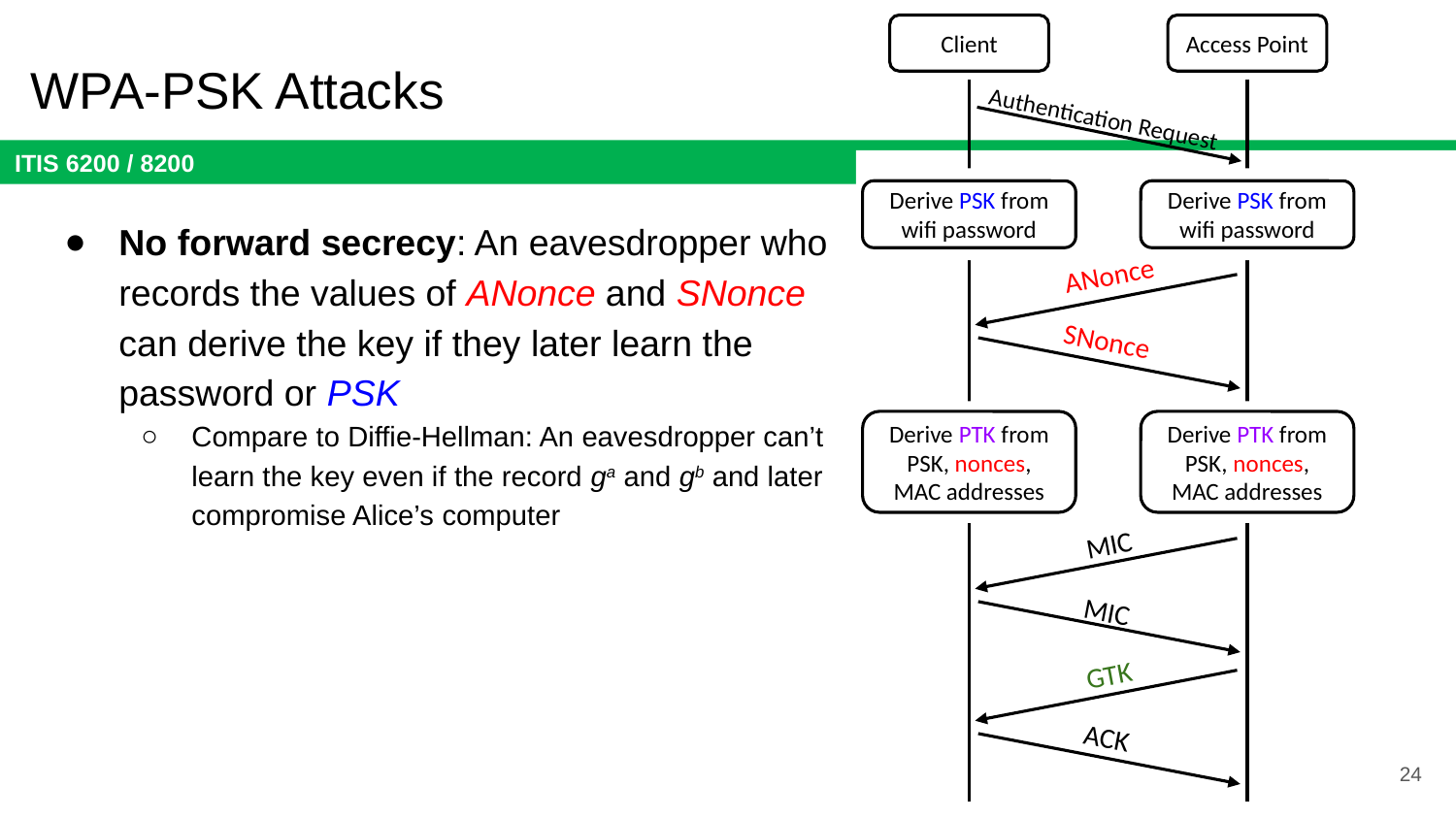

Client
Access Point
# WPA-PSK Attacks
Authentication Request

Derive PSK from wifi password

Derive PSK from wifi password
No forward secrecy: An eavesdropper who records the values of ANonce and SNonce can derive the key if they later learn the password or PSK
Compare to Diffie-Hellman: An eavesdropper can’t learn the key even if the record ga and gb and later compromise Alice’s computer
ANonce
SNonce

Derive PTK from PSK, nonces, MAC addresses

Derive PTK from PSK, nonces, MAC addresses
MIC
MIC
GTK
ACK
24